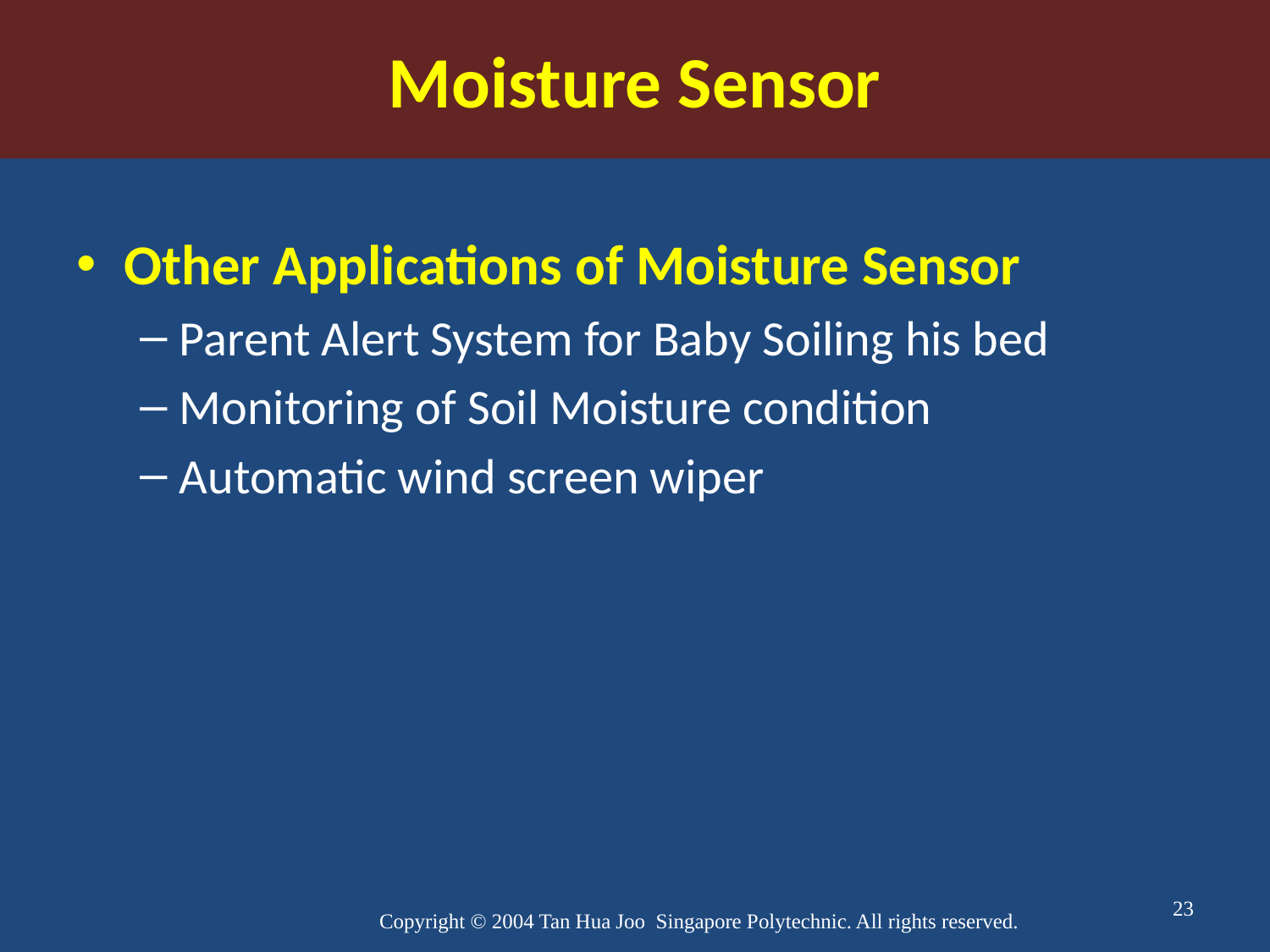

Moisture Sensor
Other Applications of Moisture Sensor
Parent Alert System for Baby Soiling his bed
Monitoring of Soil Moisture condition
Automatic wind screen wiper
23
Copyright © 2004 Tan Hua Joo  Singapore Polytechnic. All rights reserved.